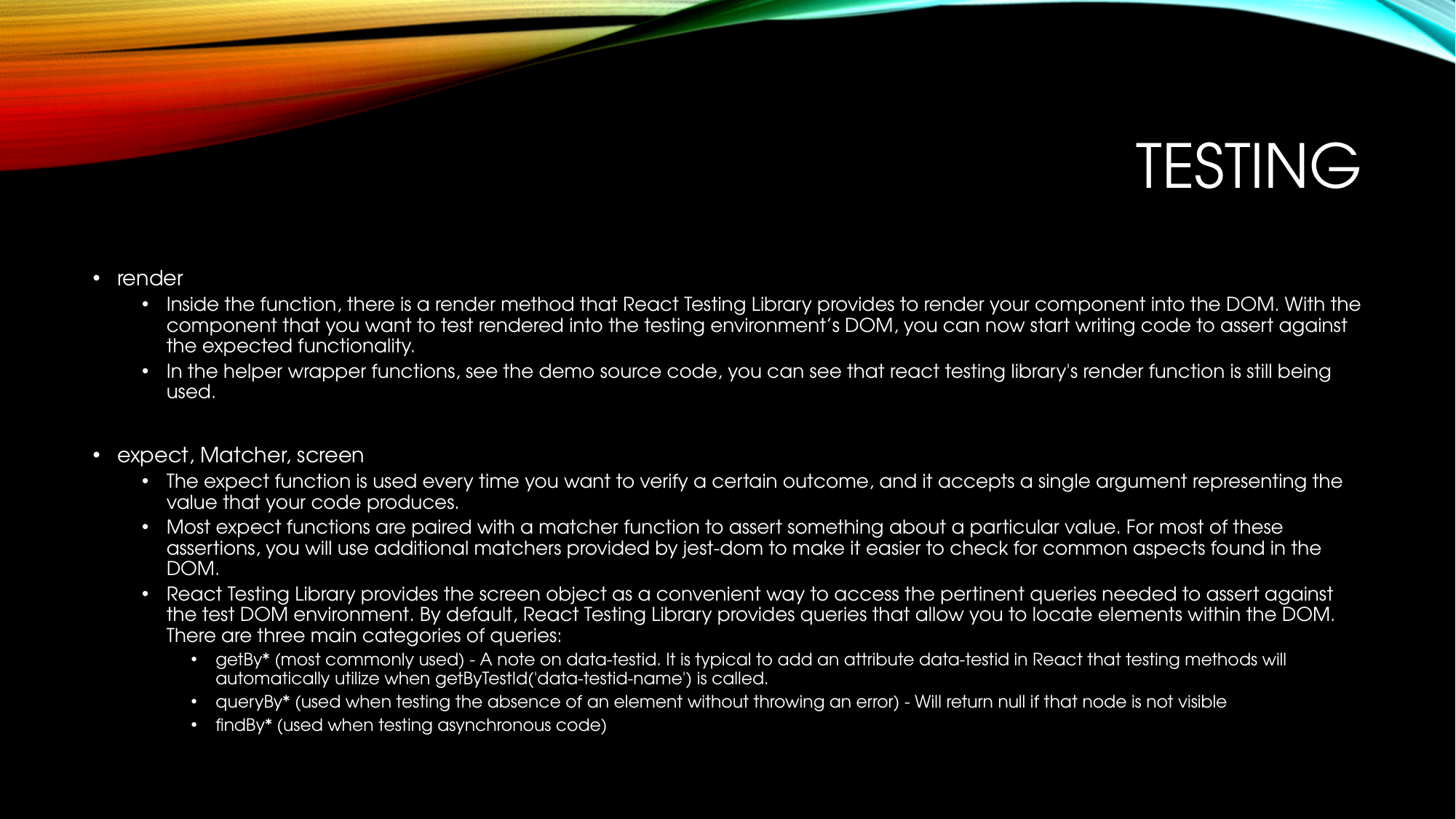

# testing
render
Inside the function, there is a render method that React Testing Library provides to render your component into the DOM. With the component that you want to test rendered into the testing environment’s DOM, you can now start writing code to assert against the expected functionality.
In the helper wrapper functions, see the demo source code, you can see that react testing library's render function is still being used.

expect, Matcher, screen
The expect function is used every time you want to verify a certain outcome, and it accepts a single argument representing the value that your code produces.
Most expect functions are paired with a matcher function to assert something about a particular value. For most of these assertions, you will use additional matchers provided by jest-dom to make it easier to check for common aspects found in the DOM.
React Testing Library provides the screen object as a convenient way to access the pertinent queries needed to assert against the test DOM environment. By default, React Testing Library provides queries that allow you to locate elements within the DOM. There are three main categories of queries:
getBy* (most commonly used) - A note on data-testid. It is typical to add an attribute data-testid in React that testing methods will automatically utilize when getByTestId('data-testid-name') is called.
queryBy* (used when testing the absence of an element without throwing an error) - Will return null if that node is not visible
findBy* (used when testing asynchronous code)